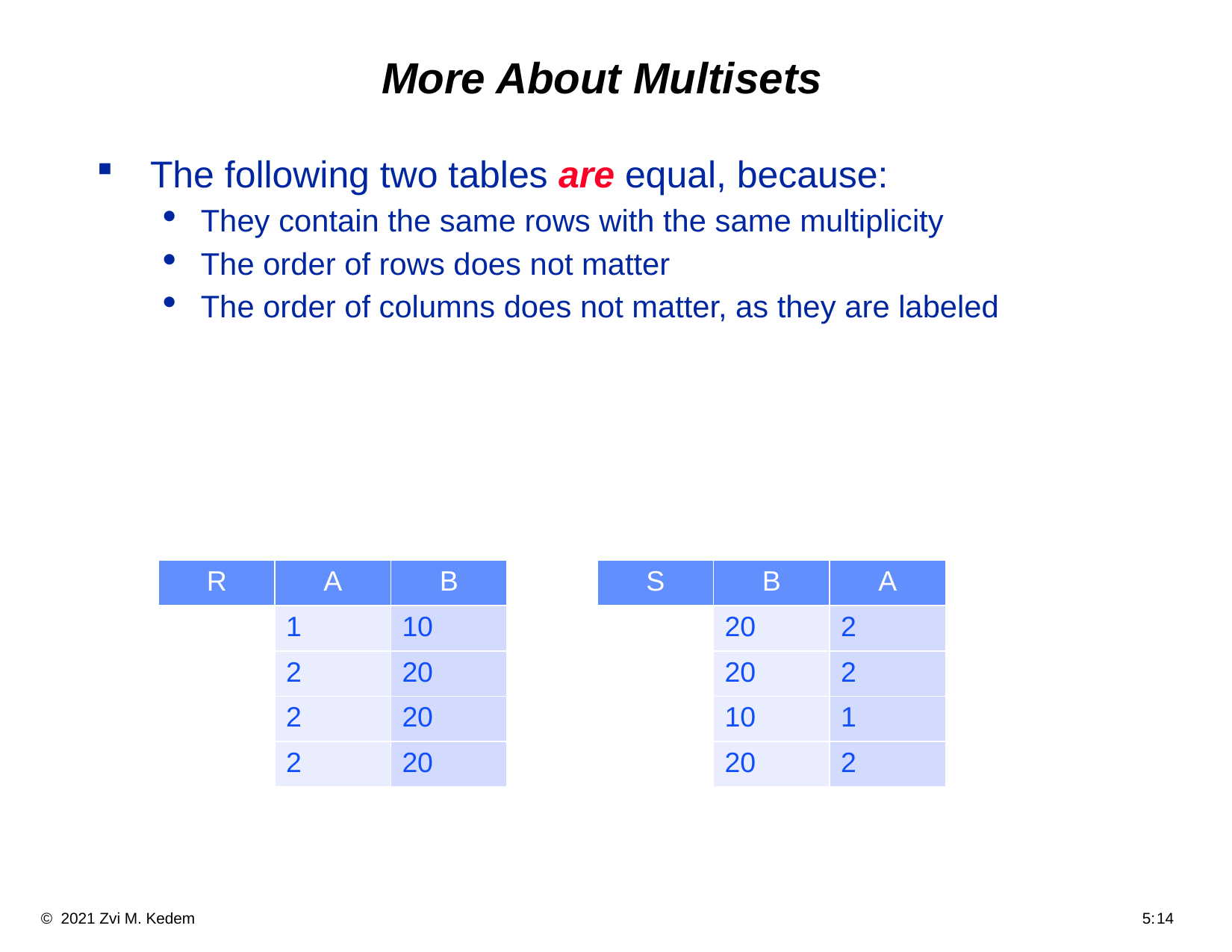

# More About Multisets
The following two tables are equal, because:
They contain the same rows with the same multiplicity
The order of rows does not matter
The order of columns does not matter, as they are labeled

| R | A | B |
| --- | --- | --- |
|  | 1 | 10 |
|  | 2 | 20 |
|  | 2 | 20 |
|  | 2 | 20 |
| S | B | A |
| --- | --- | --- |
|  | 20 | 2 |
|  | 20 | 2 |
|  | 10 | 1 |
|  | 20 | 2 |